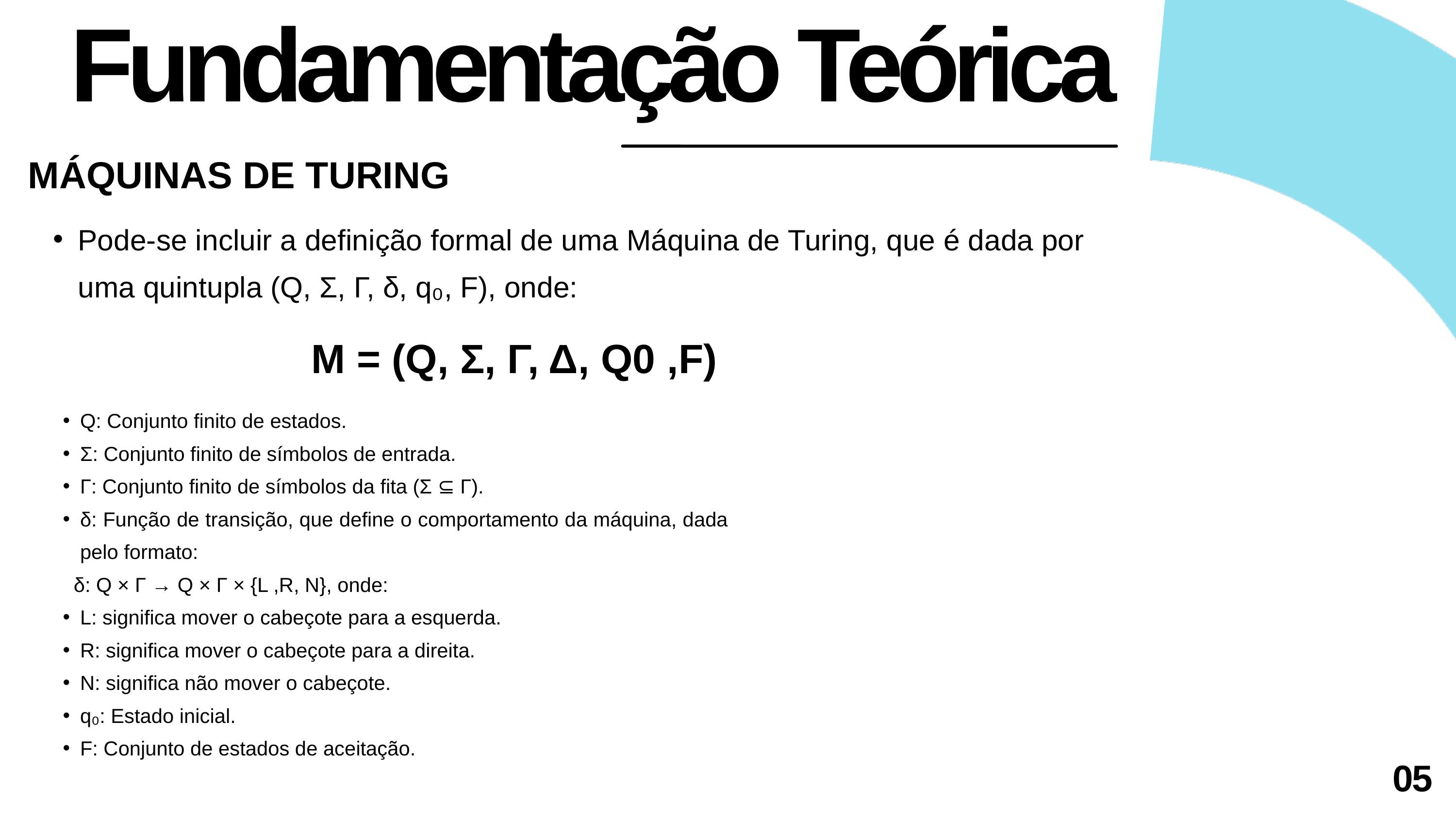

Fundamentação Teórica

MÁQUINAS DE TURING
Pode-se incluir a definição formal de uma Máquina de Turing, que é dada por uma quintupla (Q, Σ, Γ, δ, q₀, F), onde:
M = (Q, Σ, Γ, Δ, Q0​ ,F)
Q: Conjunto finito de estados.
Σ: Conjunto finito de símbolos de entrada.
Γ: Conjunto finito de símbolos da fita (Σ ⊆ Γ).
δ: Função de transição, que define o comportamento da máquina, dada pelo formato:
     δ: Q × Γ → Q × Γ × {L ,R, N}, onde:
L: significa mover o cabeçote para a esquerda.
R: significa mover o cabeçote para a direita.
N: significa não mover o cabeçote.
q₀: Estado inicial.
F: Conjunto de estados de aceitação.

05